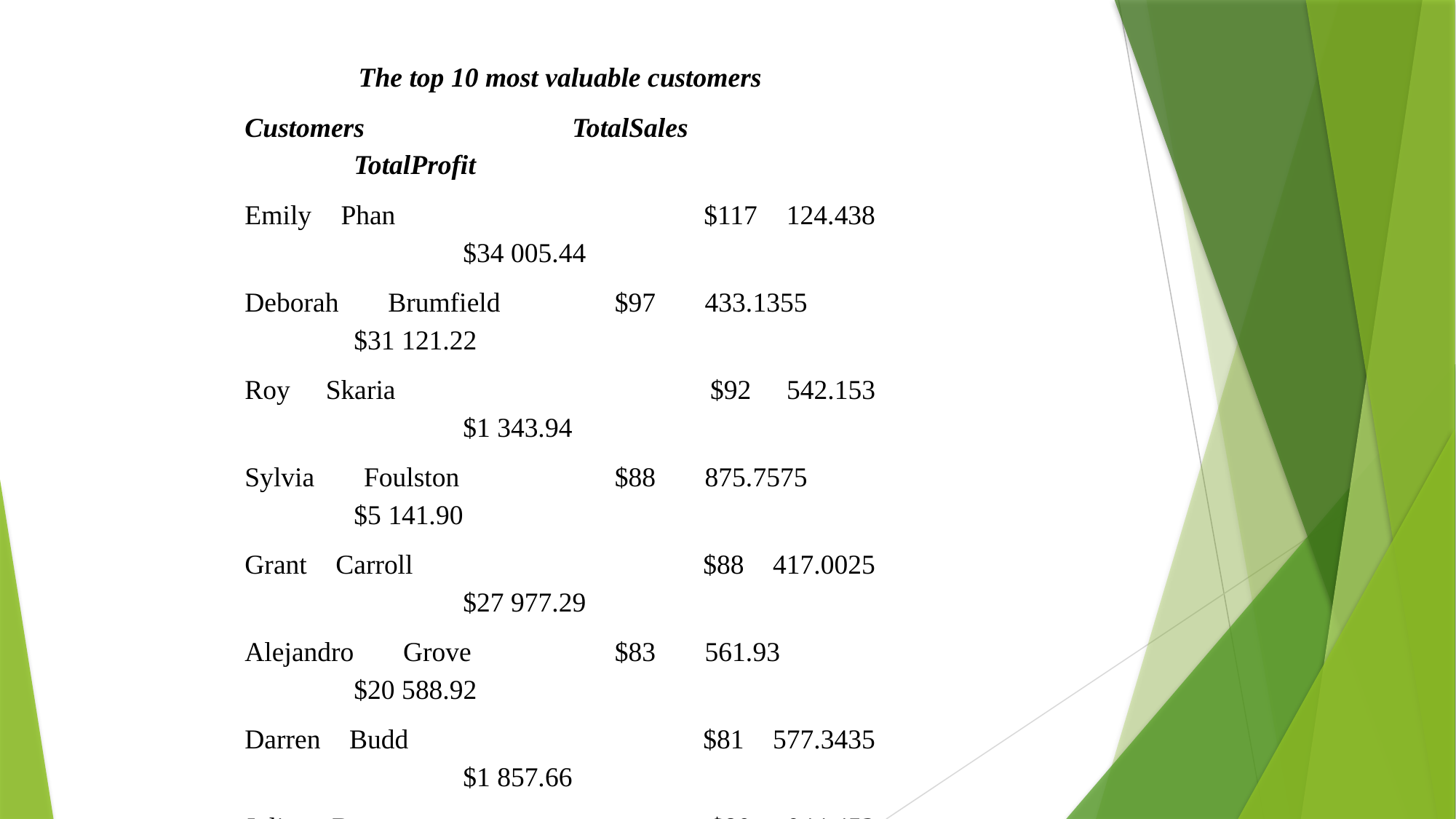

The top 10 most valuable customers
Customers		TotalSales		TotalProfit
Emily Phan			$117 124.438		$34 005.44
Deborah Brumfield		$97 433.1355		$31 121.22
Roy Skaria			$92 542.153		$1 343.94
Sylvia Foulston		$88 875.7575		$5 141.90
Grant Carroll			$88 417.0025		$27 977.29
Alejandro Grove		$83 561.93		$20 588.92
Darren Budd			$81 577.3435		$1 857.66
Julia Barnett			$80 044.452		$1 956.09
John Lucas			$79 696.1875		$12 725.08
Liz Mackendrick		$76 306.4315		$20 397.24